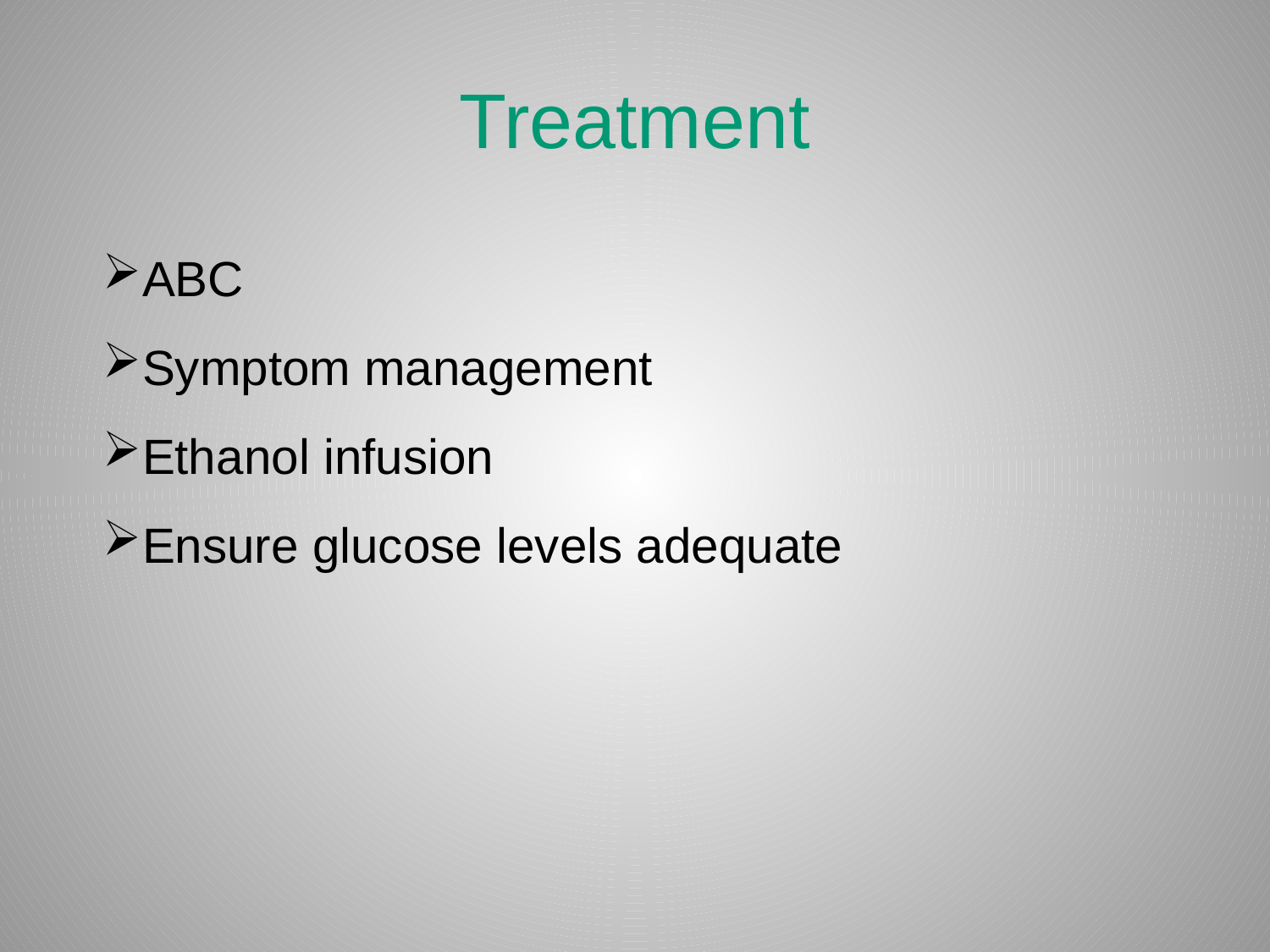

# Treatment
ABC
Symptom management
Ethanol infusion
Ensure glucose levels adequate